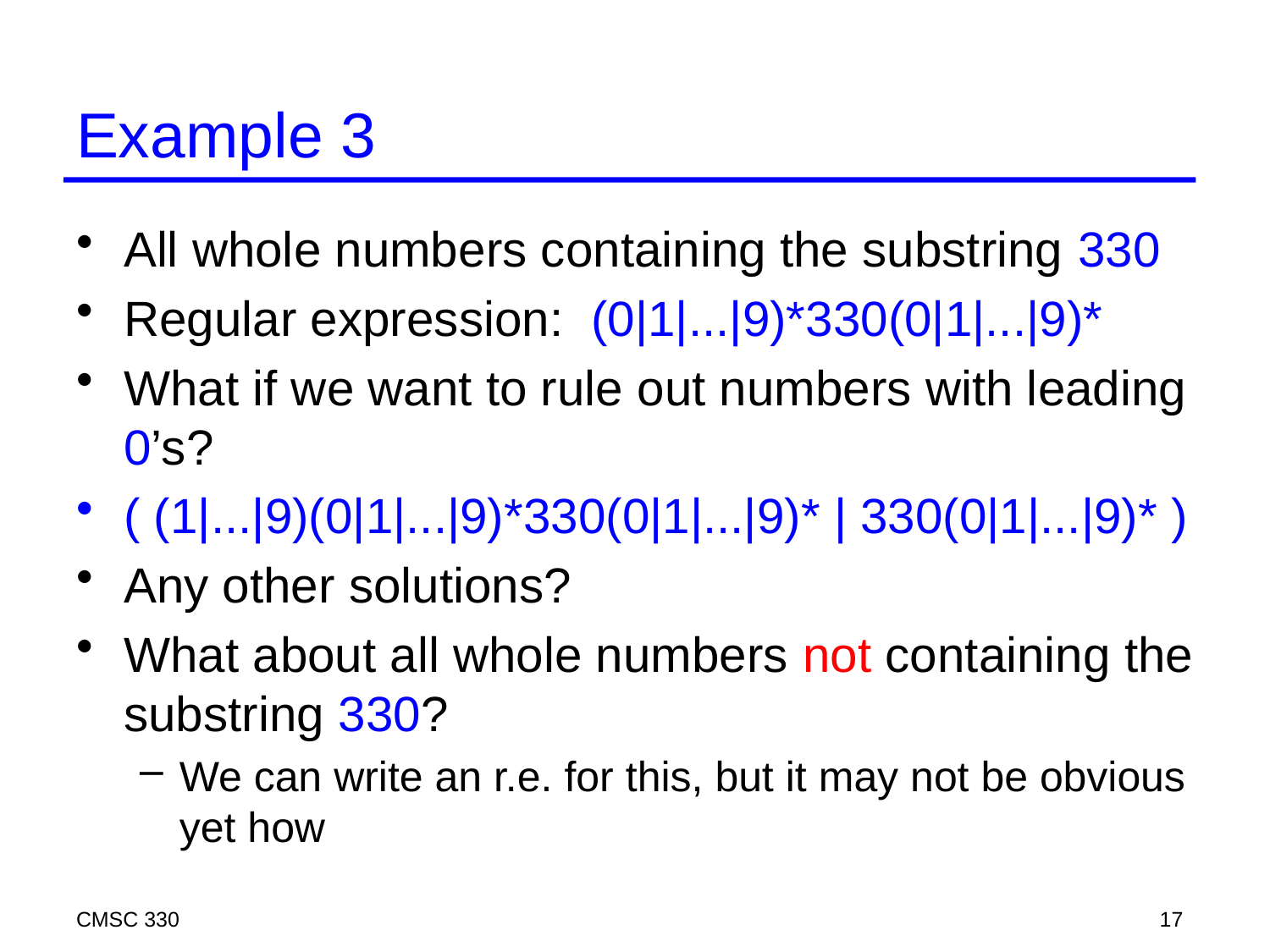

# Example 3
All whole numbers containing the substring 330
Regular expression:  (0|1|...|9)*330(0|1|...|9)*
What if we want to rule out numbers with leading 0’s?
( (1|...|9)(0|1|...|9)*330(0|1|...|9)* | 330(0|1|...|9)* )
Any other solutions?
What about all whole numbers not containing the substring 330?
We can write an r.e. for this, but it may not be obvious yet how

CMSC 330
17